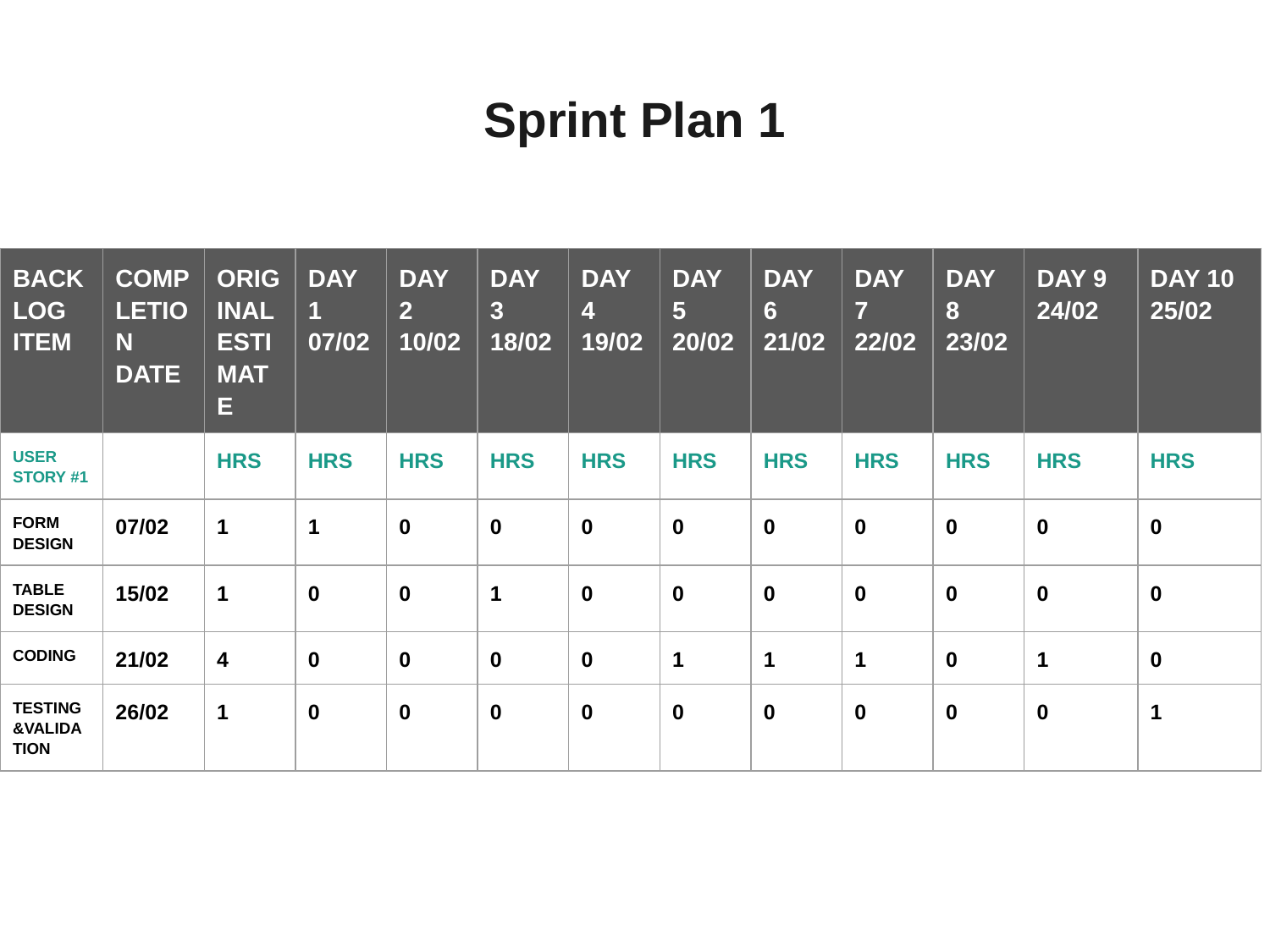

# Sprint Plan 1
| BACKLOG ITEM | COMPLETION DATE | ORIGINAL ESTIMATE | DAY 1 07/02 | DAY 2 10/02 | DAY 3 18/02 | DAY 4 19/02 | DAY 5 20/02 | DAY 6 21/02 | DAY 7 22/02 | DAY 8 23/02 | DAY 9 24/02 | DAY 10 25/02 |
| --- | --- | --- | --- | --- | --- | --- | --- | --- | --- | --- | --- | --- |
| USER STORY #1 |  | HRS | HRS | HRS | HRS | HRS | HRS | HRS | HRS | HRS | HRS | HRS |
| FORM DESIGN | 07/02 | 1 | 1 | 0 | 0 | 0 | 0 | 0 | 0 | 0 | 0 | 0 |
| TABLE DESIGN | 15/02 | 1 | 0 | 0 | 1 | 0 | 0 | 0 | 0 | 0 | 0 | 0 |
| CODING | 21/02 | 4 | 0 | 0 | 0 | 0 | 1 | 1 | 1 | 0 | 1 | 0 |
| TESTING&VALIDATION | 26/02 | 1 | 0 | 0 | 0 | 0 | 0 | 0 | 0 | 0 | 0 | 1 |